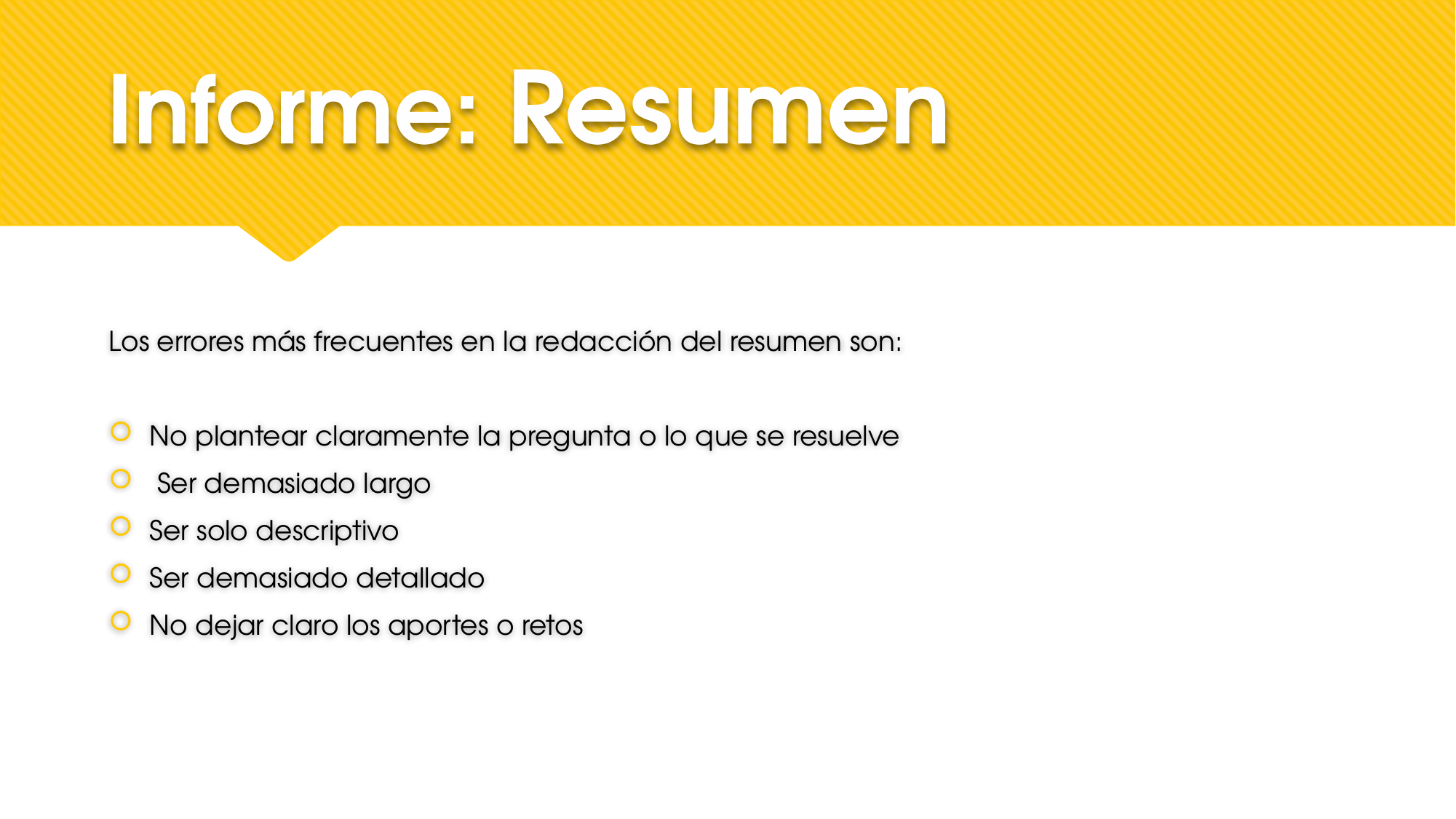

# Informe: Resumen
Los errores más frecuentes en la redacción del resumen son:

No plantear claramente la pregunta o lo que se resuelve
 Ser demasiado largo
Ser solo descriptivo
Ser demasiado detallado
No dejar claro los aportes o retos